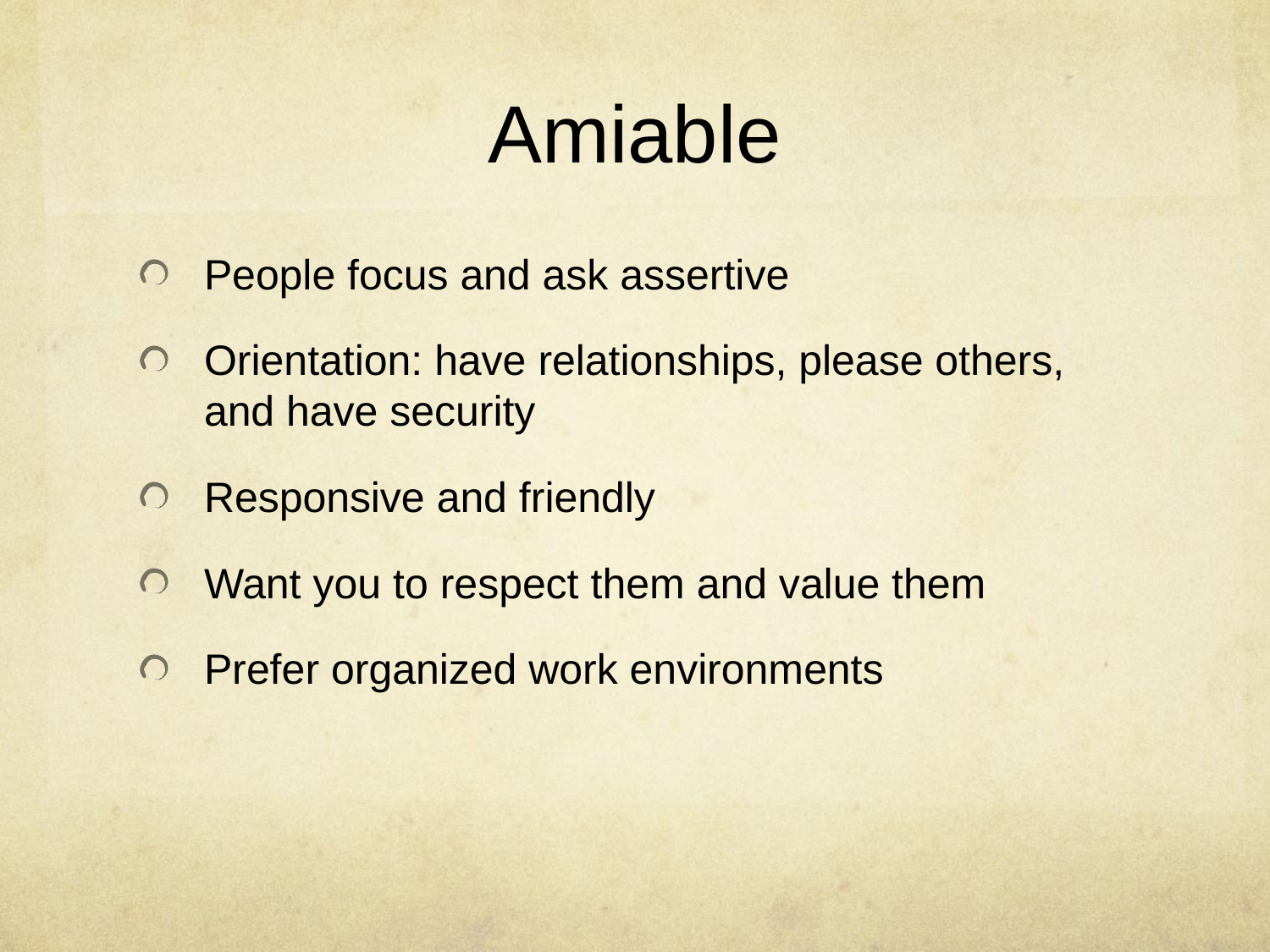

# Amiable
People focus and ask assertive
Orientation: have relationships, please others, and have security
Responsive and friendly
Want you to respect them and value them
Prefer organized work environments